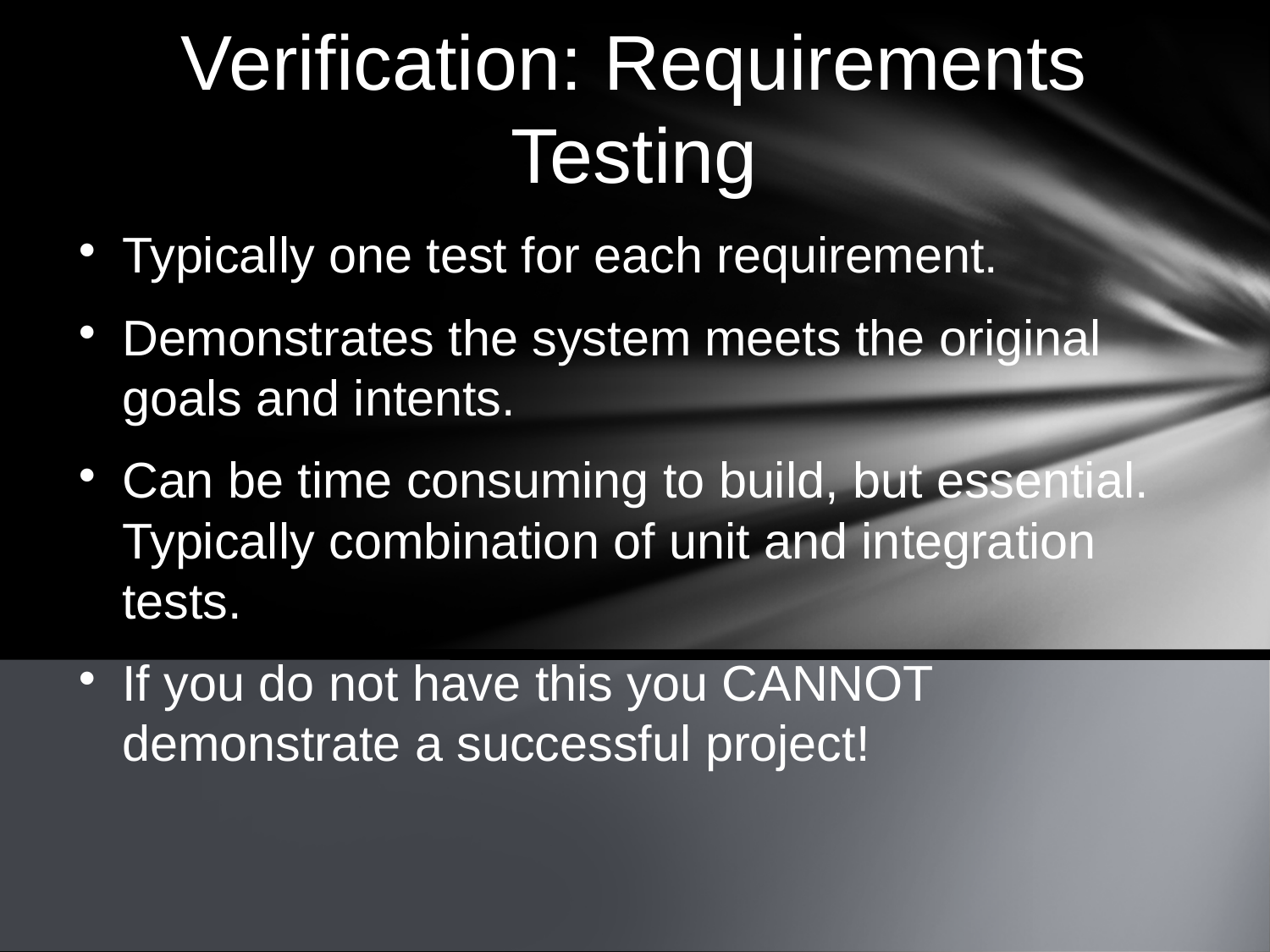

Verification: Requirements Testing
Typically one test for each requirement.
Demonstrates the system meets the original goals and intents.
Can be time consuming to build, but essential. Typically combination of unit and integration tests.
If you do not have this you CANNOT demonstrate a successful project!